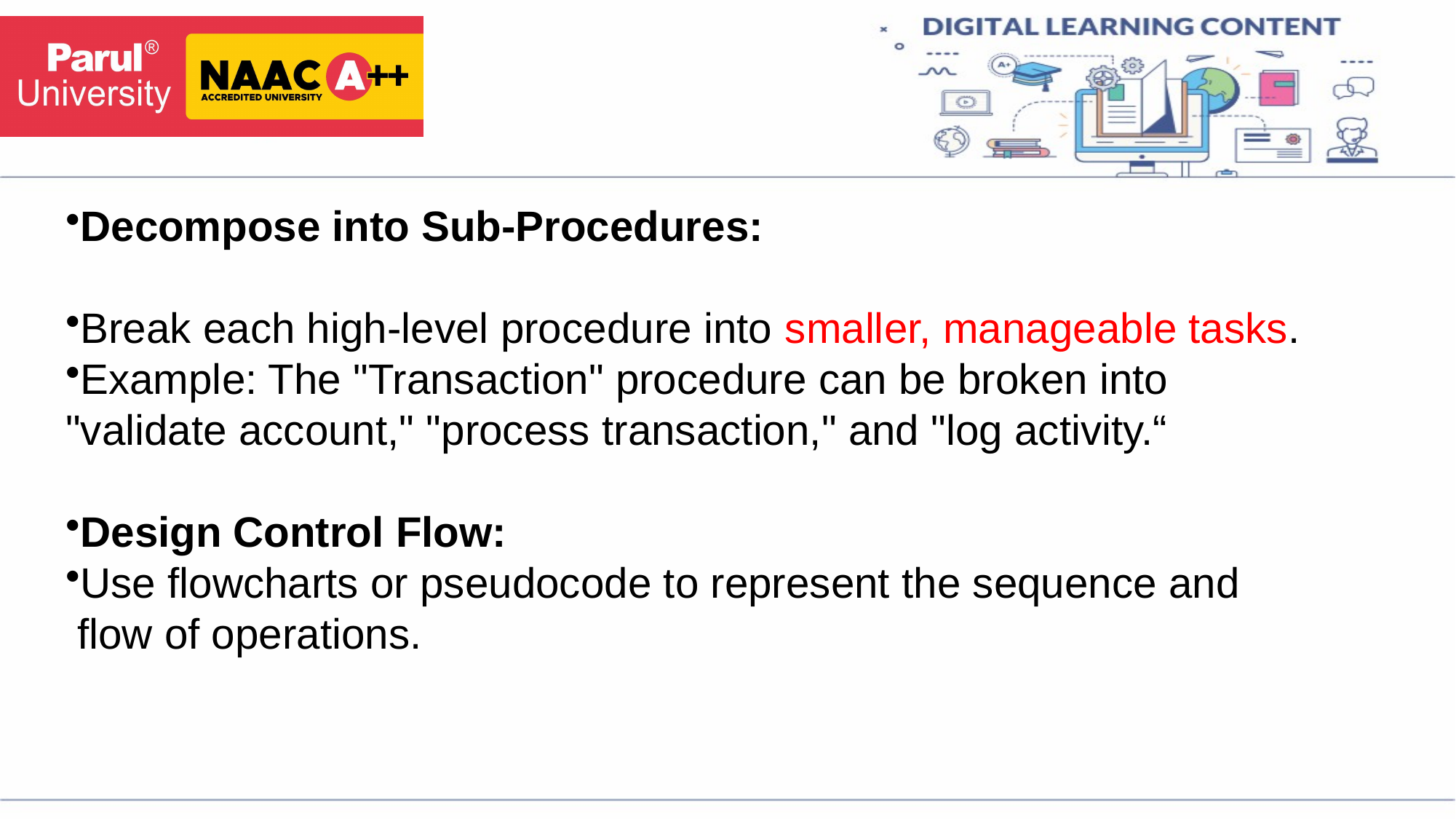

# Decompose into Sub-Procedures:
Break each high-level procedure into smaller, manageable tasks.
Example: The "Transaction" procedure can be broken into
"validate account," "process transaction," and "log activity.“
Design Control Flow:
Use flowcharts or pseudocode to represent the sequence and
 flow of operations.